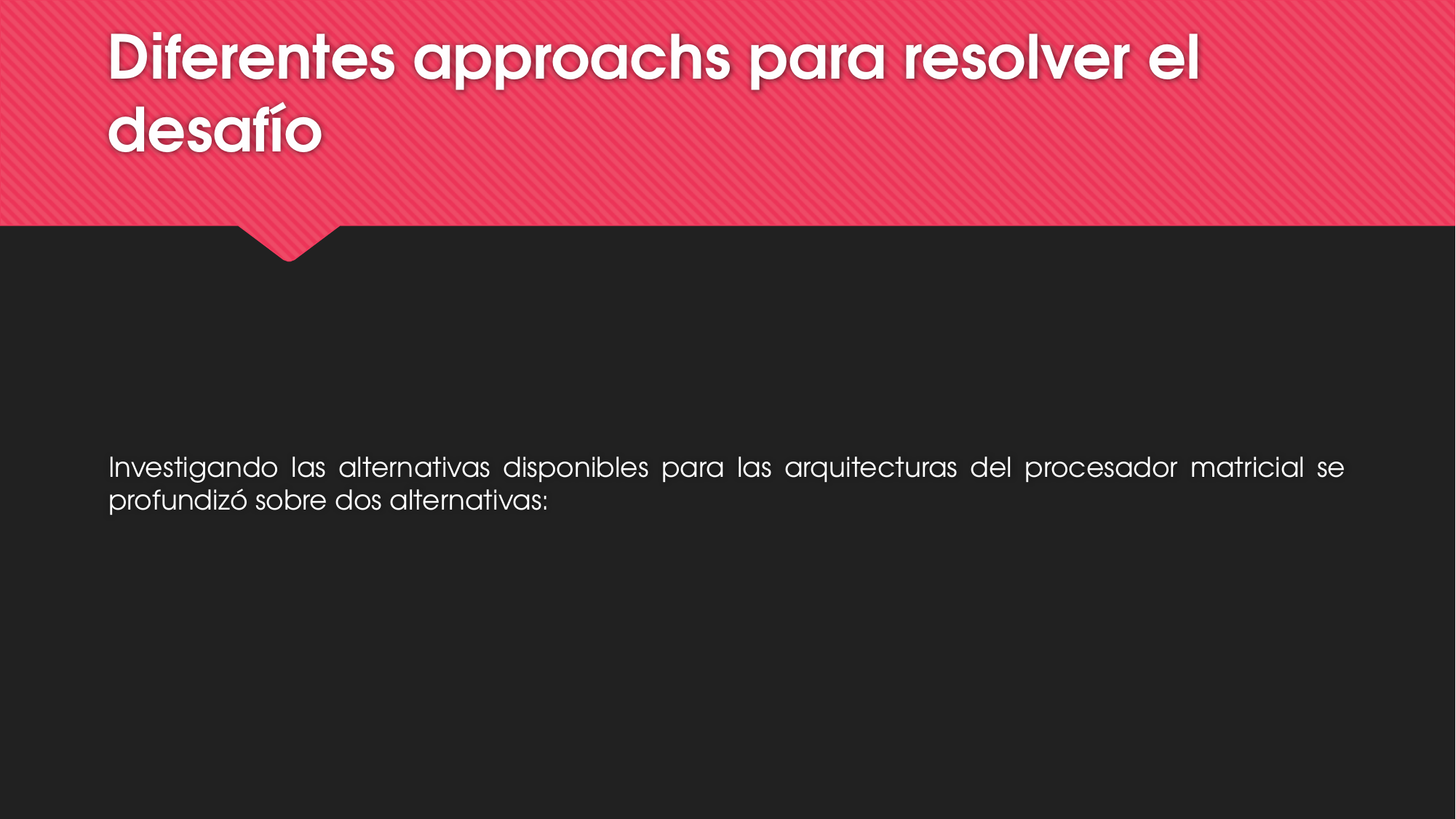

# Diferentes approachs para resolver el desafío
Investigando las alternativas disponibles para las arquitecturas del procesador matricial se profundizó sobre dos alternativas: